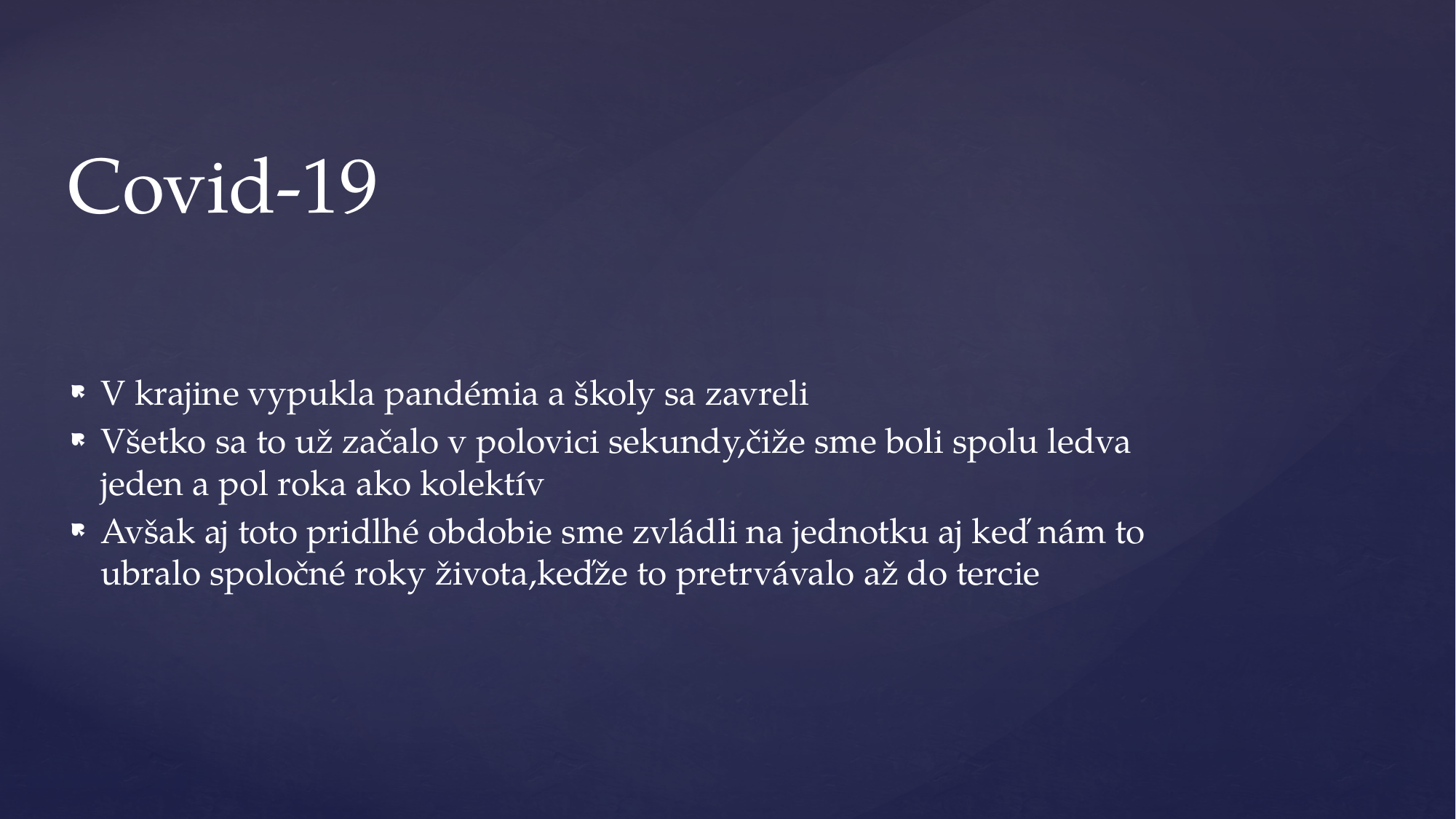

Covid-19
# V krajine vypukla pandémia a školy sa zavreli
Všetko sa to už začalo v polovici sekundy,čiže sme boli spolu ledva jeden a pol roka ako kolektív
Avšak aj toto pridlhé obdobie sme zvládli na jednotku aj keď nám to ubralo spoločné roky života,keďže to pretrvávalo až do tercie